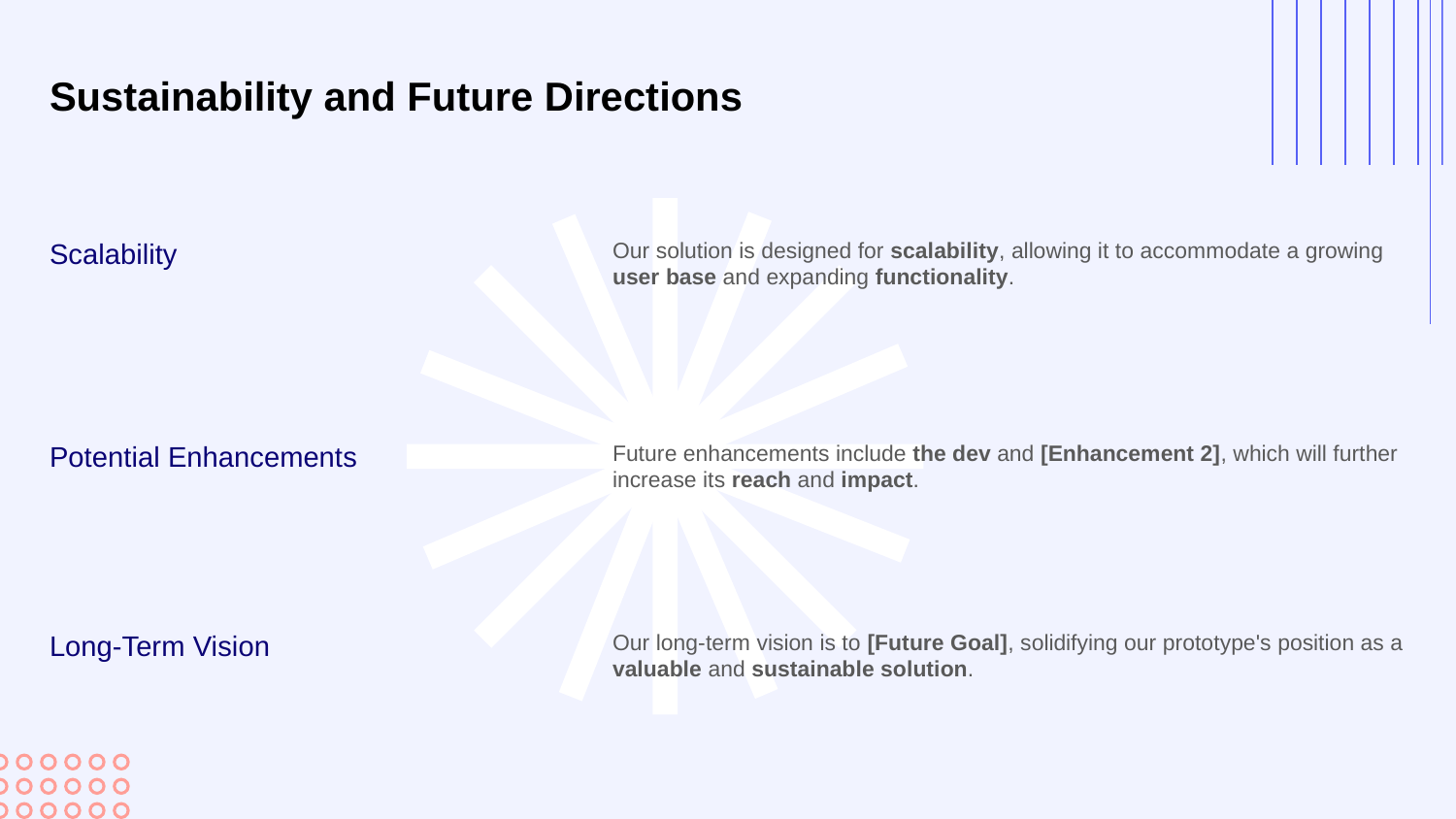

# Sustainability and Future Directions
Scalability
Our solution is designed for scalability, allowing it to accommodate a growing user base and expanding functionality.
Potential Enhancements
Future enhancements include the dev and [Enhancement 2], which will further increase its reach and impact.
Long-Term Vision
Our long-term vision is to [Future Goal], solidifying our prototype's position as a valuable and sustainable solution.